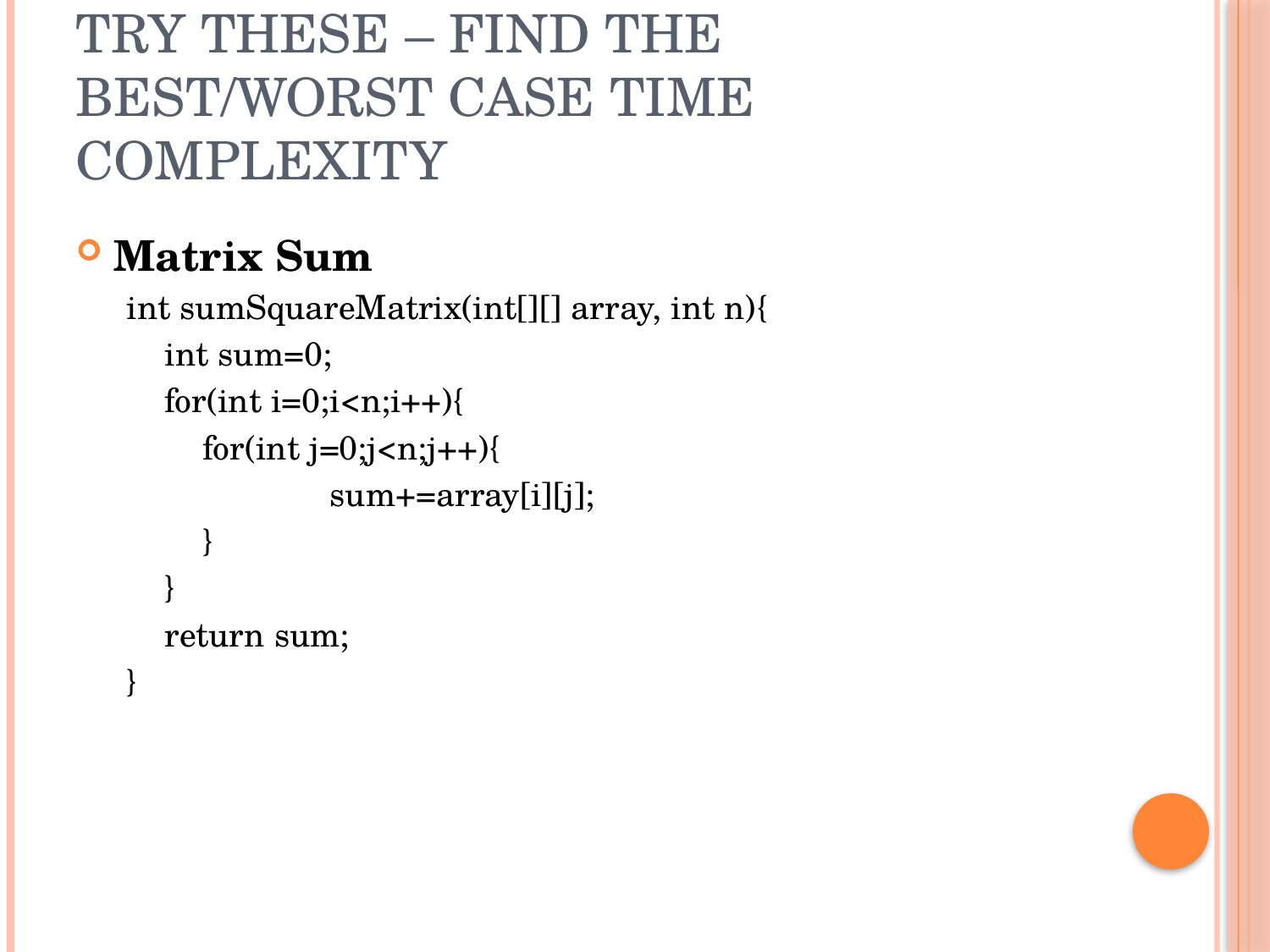

# Try these – Find the Best/Worst case time complexity
Matrix Sum
int sumSquareMatrix(int[][] array, int n){
int sum=0;
for(int i=0;i<n;i++){
for(int j=0;j<n;j++){
	sum+=array[i][j];
}
}
return sum;
}